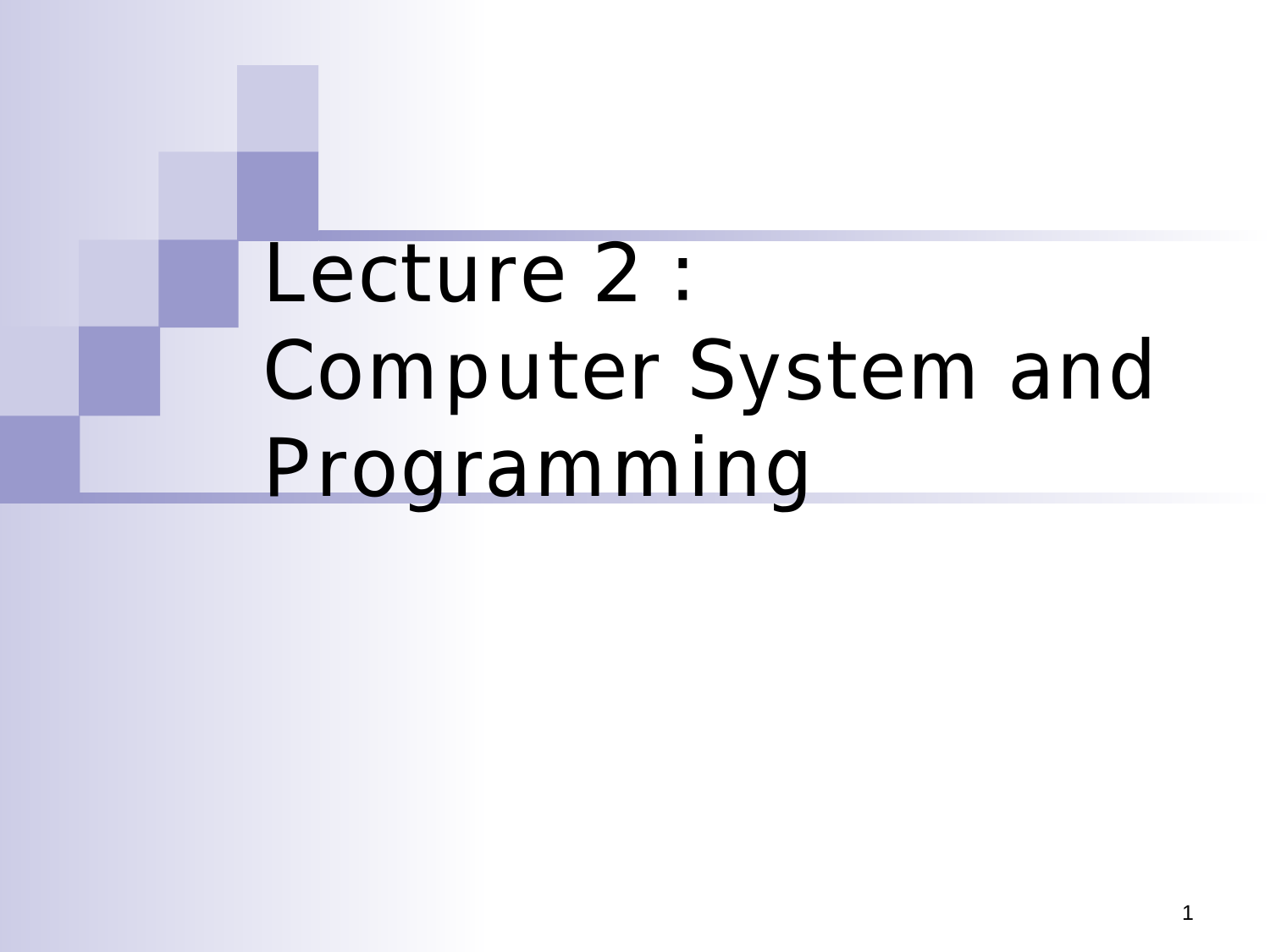

1
Lecture 2 :
Computer System and Programming